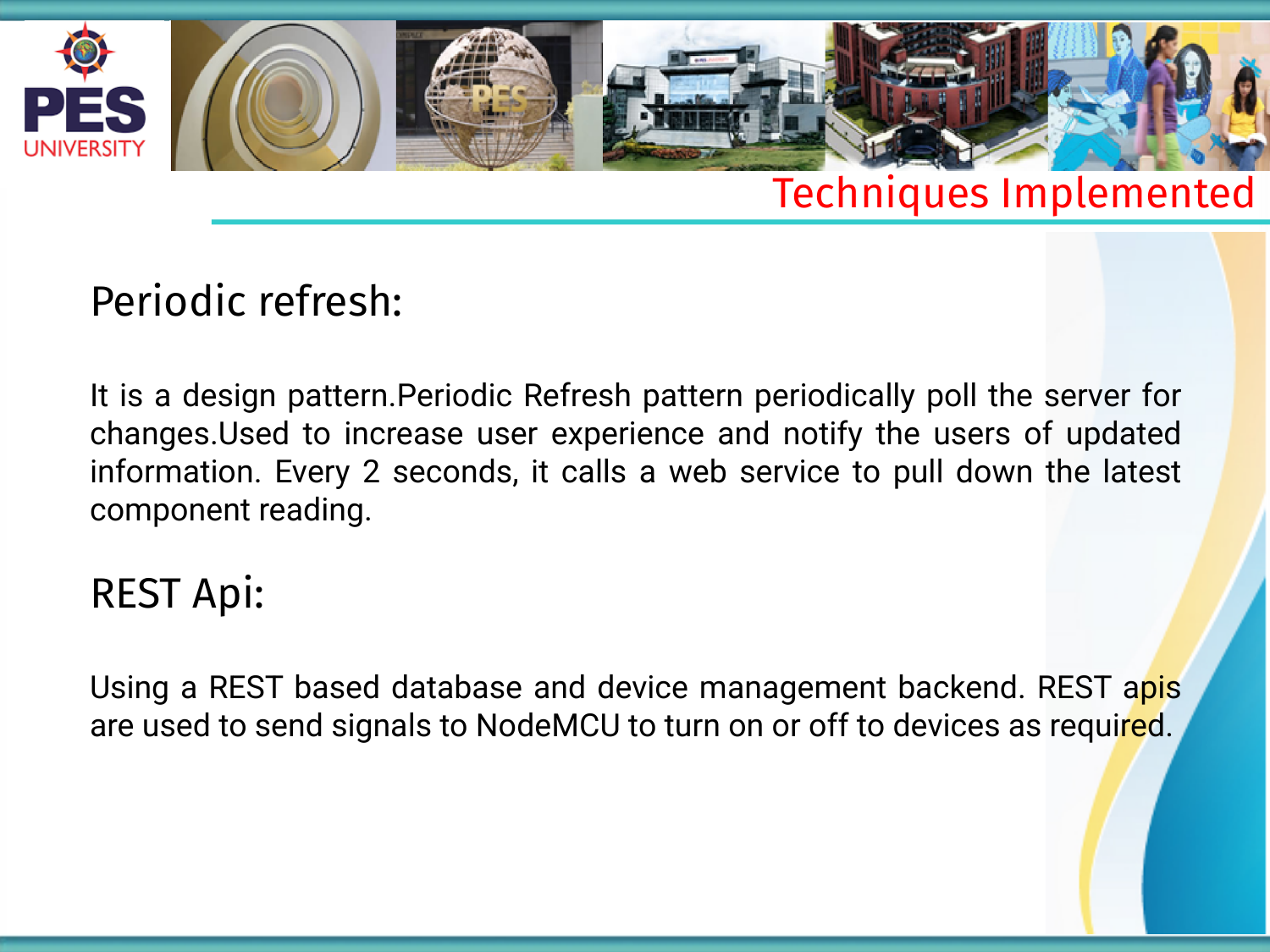

Techniques Implemented

Periodic refresh:

It is a design pattern.Periodic Refresh pattern periodically poll the server for changes.Used to increase user experience and notify the users of updated information. Every 2 seconds, it calls a web service to pull down the latest component reading.

REST Api:

Using a REST based database and device management backend. REST apis are used to send signals to NodeMCU to turn on or off to devices as required.